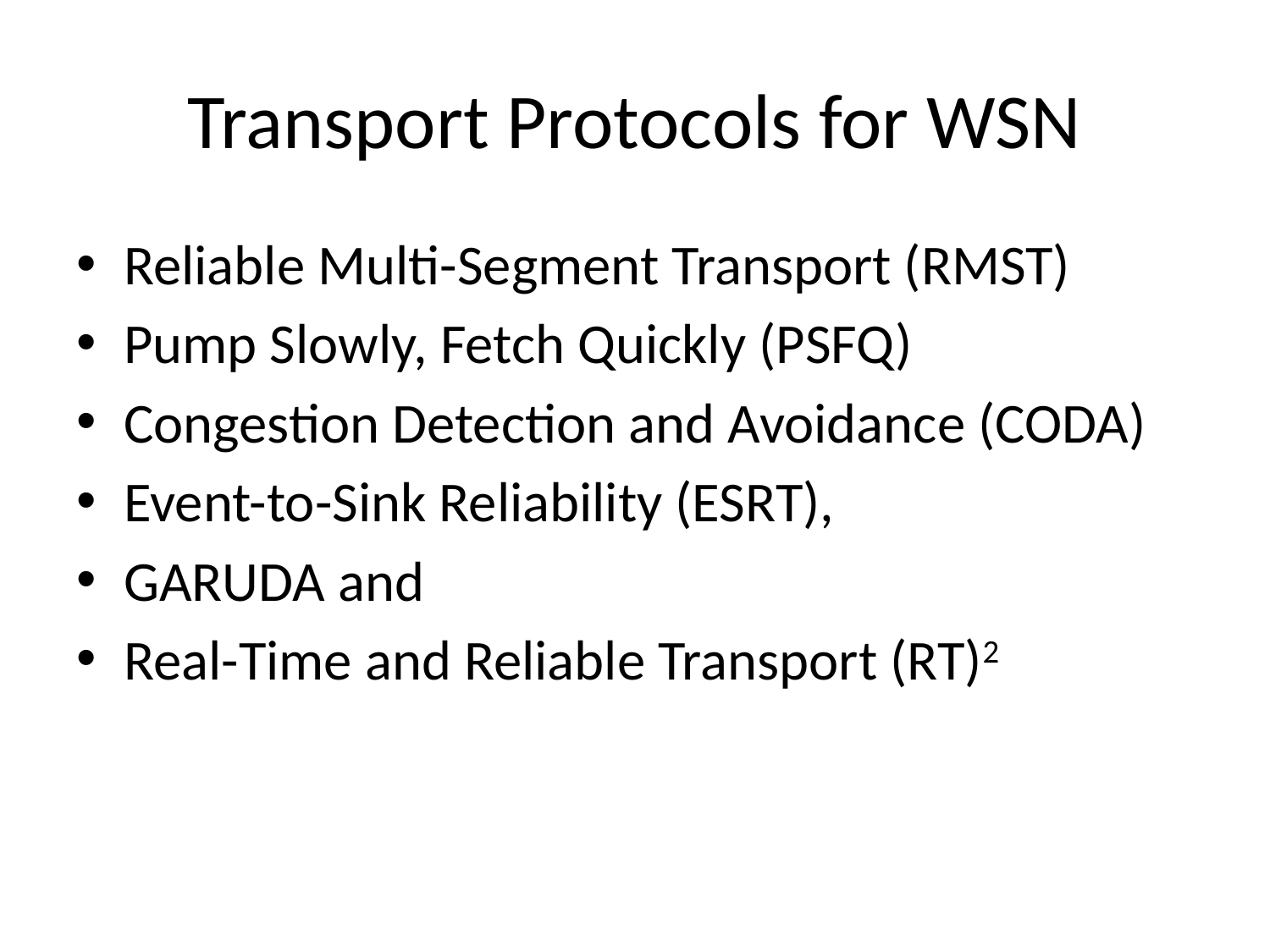

# Transport Protocols for WSN
Reliable Multi-Segment Transport (RMST)
Pump Slowly, Fetch Quickly (PSFQ)
Congestion Detection and Avoidance (CODA)
Event-to-Sink Reliability (ESRT),
GARUDA and
Real-Time and Reliable Transport (RT)2